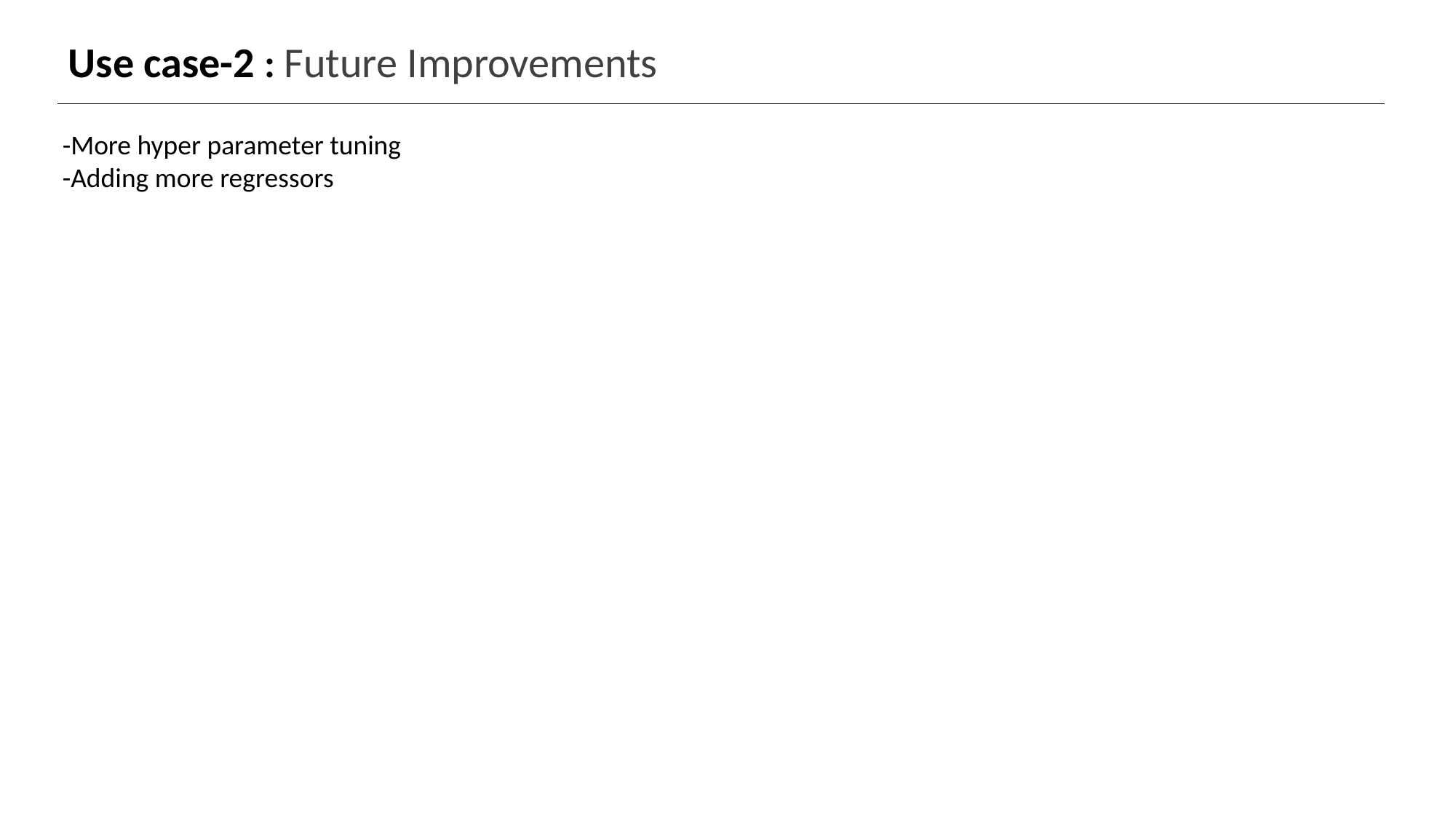

Use case-2 : Future Improvements
  -More hyper parameter tuning
  -Adding more regressors